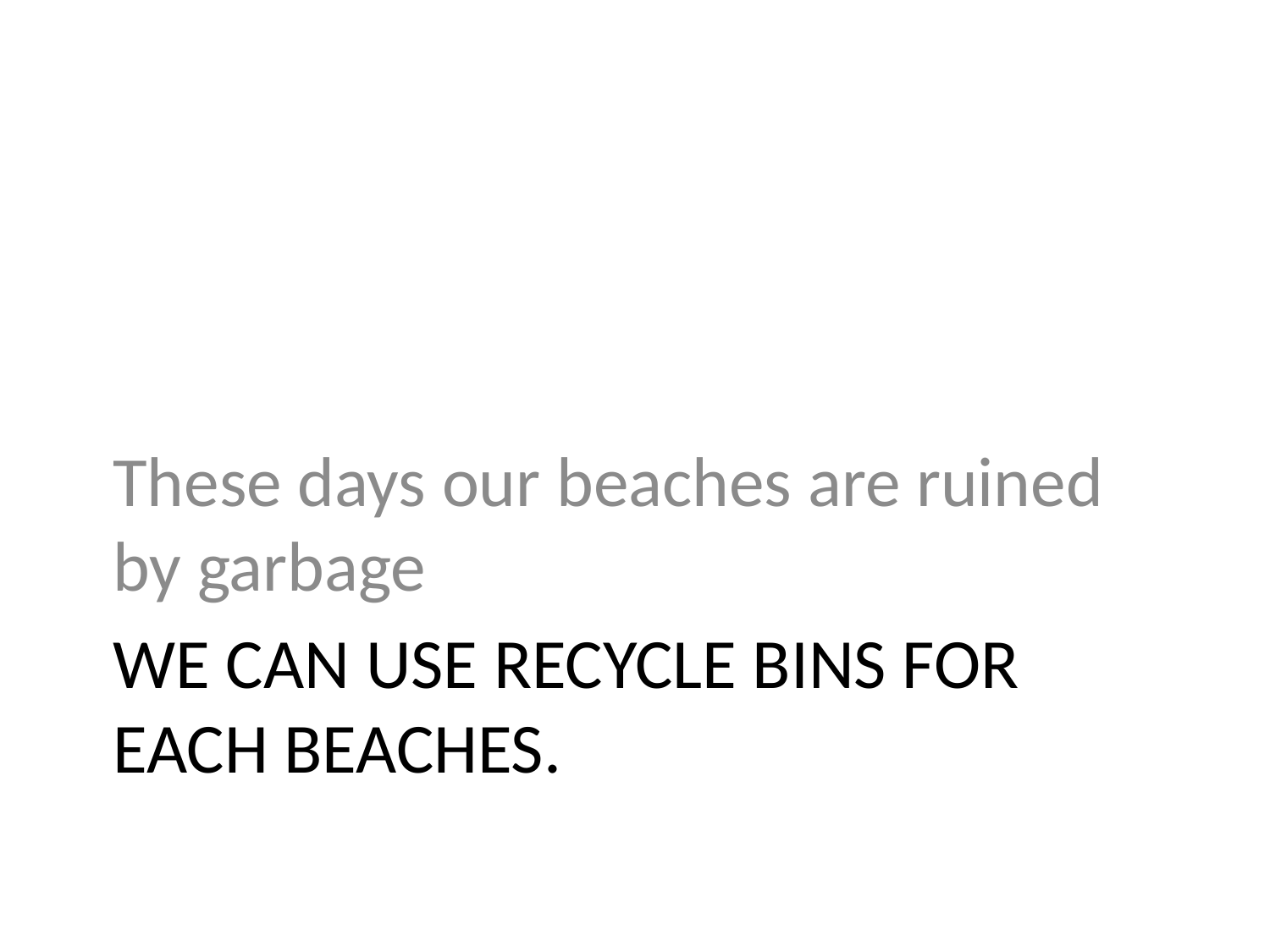

These days our beaches are ruined by garbage
# We can use recycle bins for each beaches.